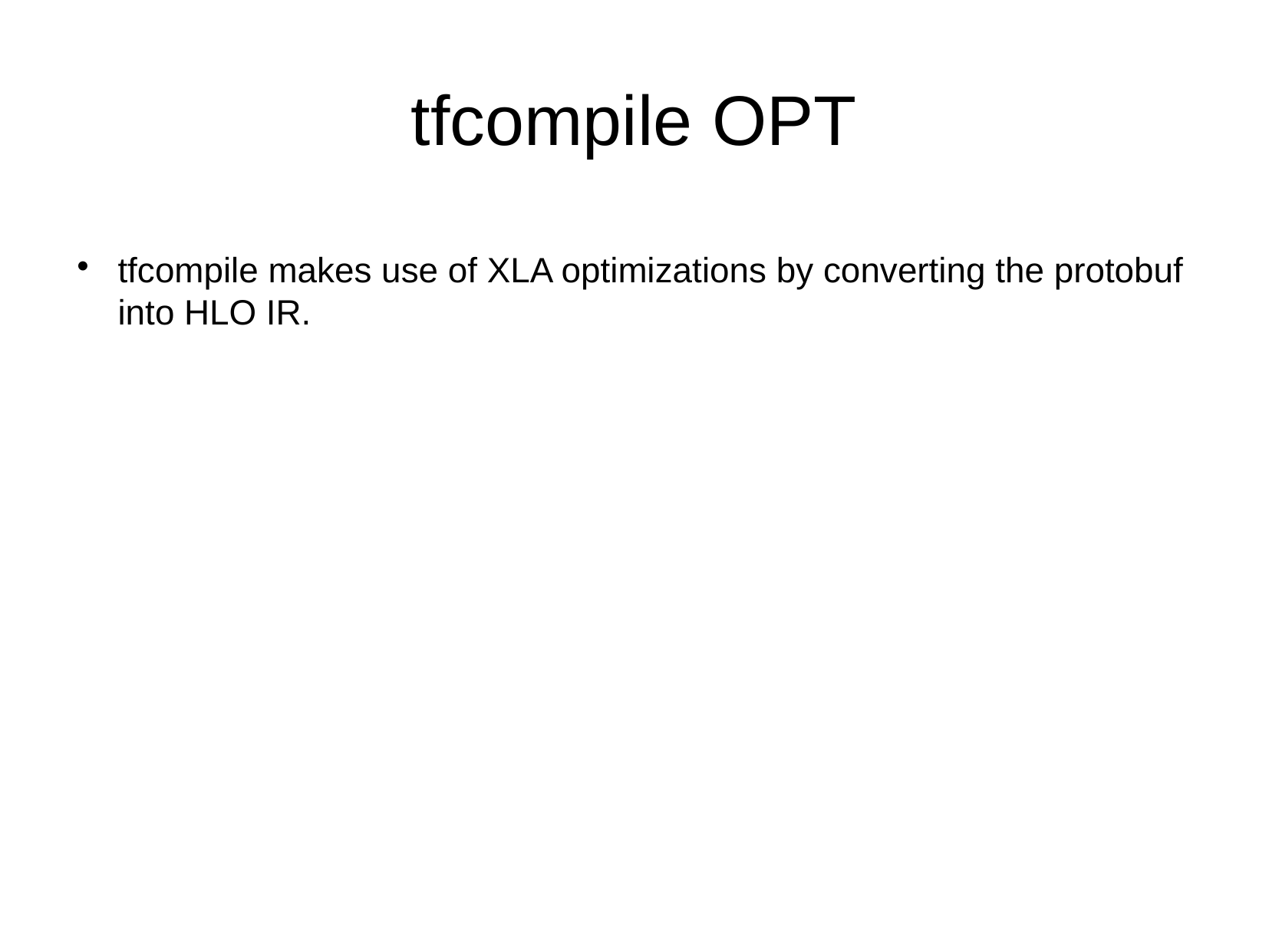

tfcompile OPT
tfcompile makes use of XLA optimizations by converting the protobuf into HLO IR.